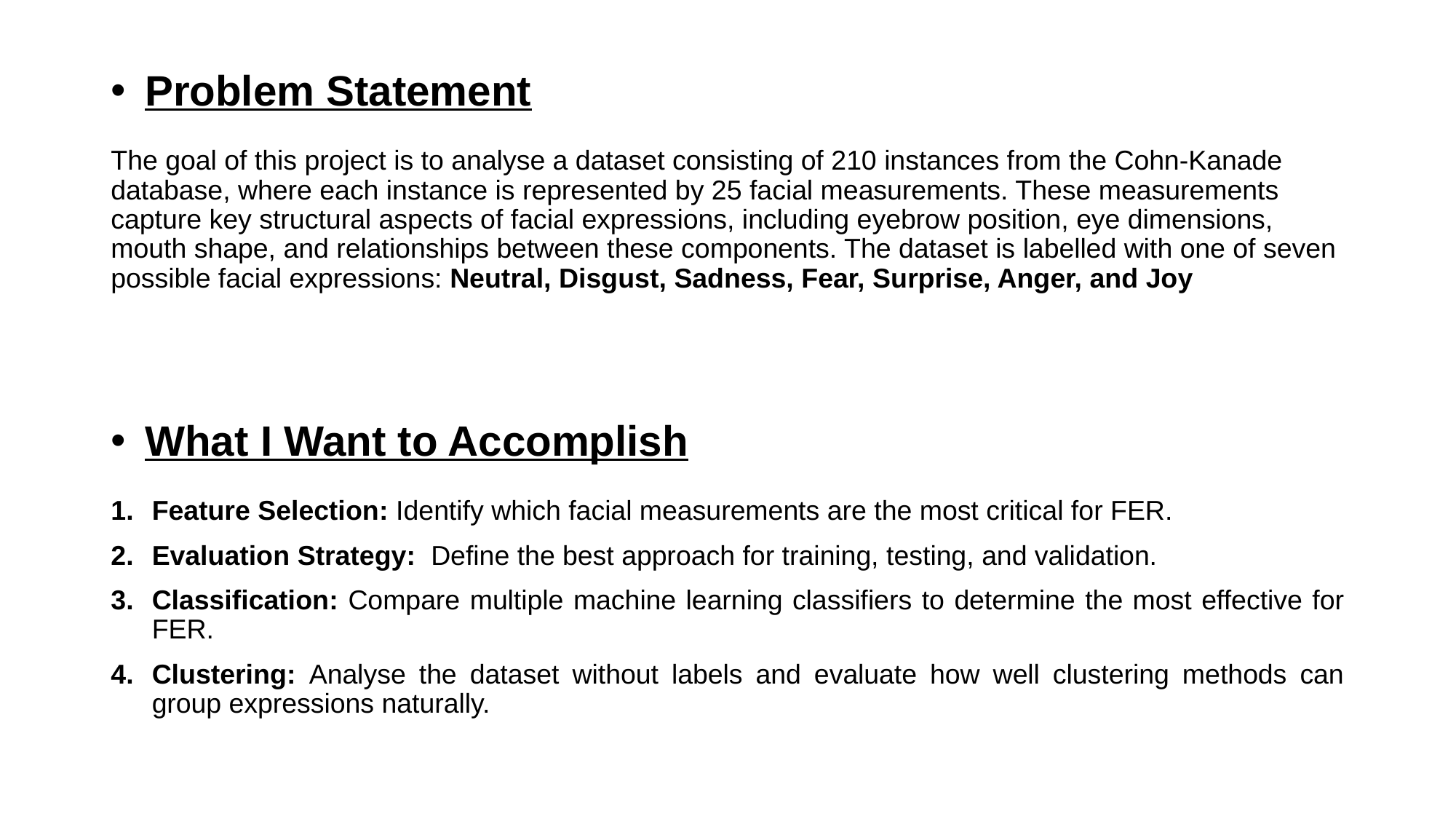

# Problem Statement
The goal of this project is to analyse a dataset consisting of 210 instances from the Cohn-Kanade database, where each instance is represented by 25 facial measurements. These measurements capture key structural aspects of facial expressions, including eyebrow position, eye dimensions, mouth shape, and relationships between these components. The dataset is labelled with one of seven possible facial expressions: Neutral, Disgust, Sadness, Fear, Surprise, Anger, and Joy
What I Want to Accomplish
Feature Selection: Identify which facial measurements are the most critical for FER.
Evaluation Strategy:  Define the best approach for training, testing, and validation.
Classification: Compare multiple machine learning classifiers to determine the most effective for FER.
Clustering: Analyse the dataset without labels and evaluate how well clustering methods can group expressions naturally.